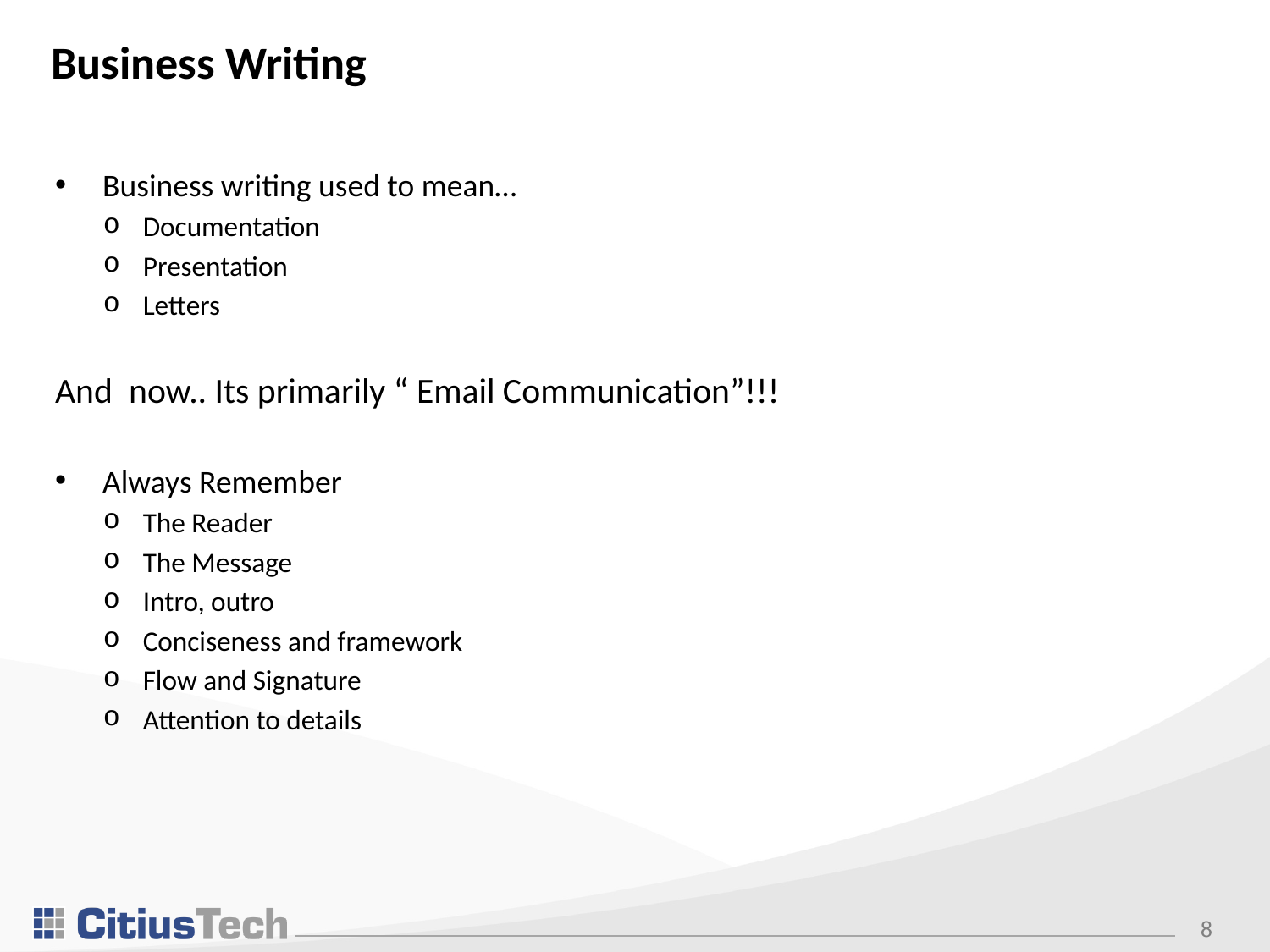

# Business Writing

Business writing used to mean…
Documentation
Presentation
Letters

And  now.. Its primarily “ Email Communication”!!!

Always Remember
The Reader
The Message
Intro, outro
Conciseness and framework
Flow and Signature
Attention to details